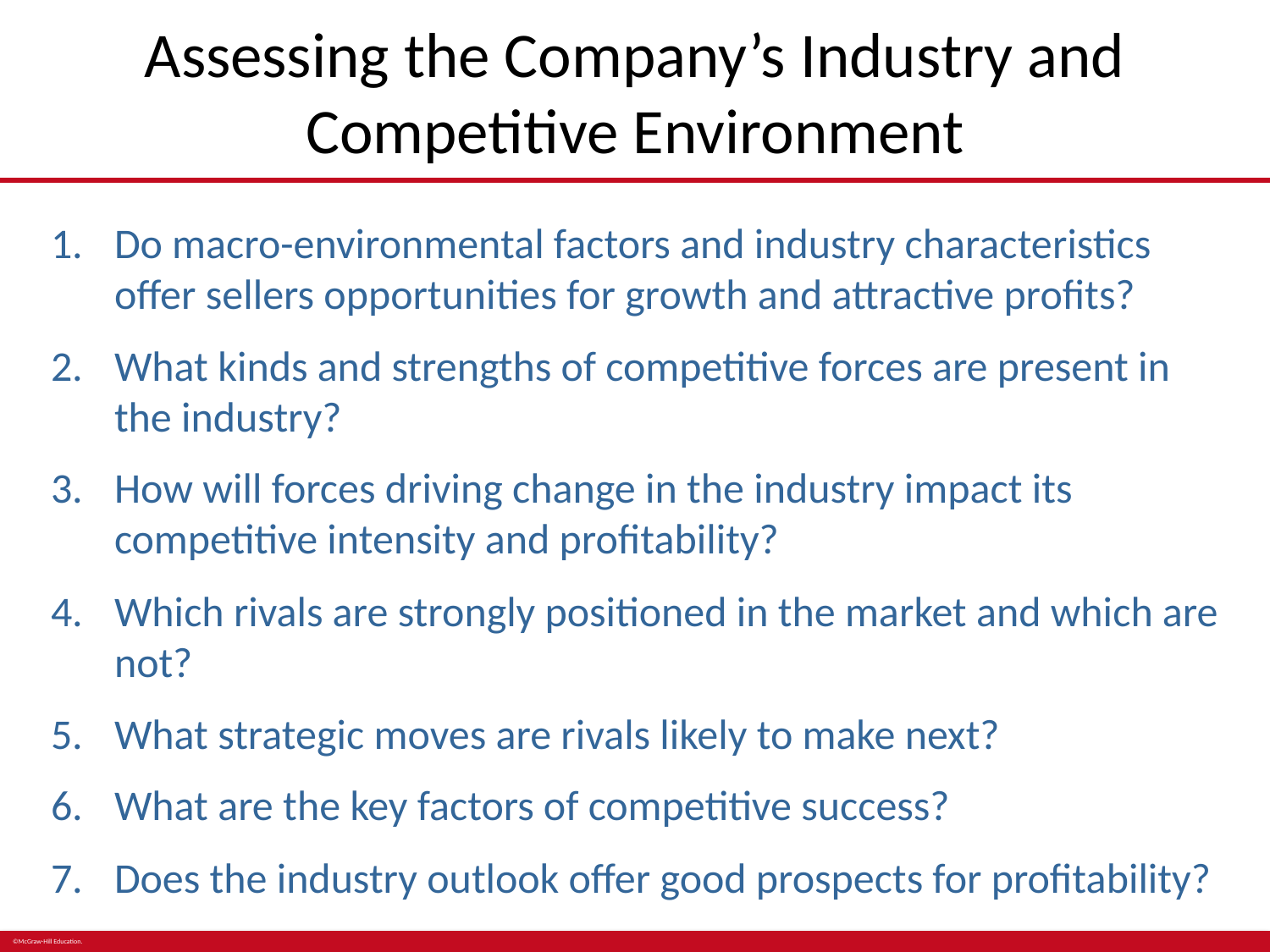

# Assessing the Company’s Industry and Competitive Environment
Do macro-environmental factors and industry characteristics offer sellers opportunities for growth and attractive profits?
What kinds and strengths of competitive forces are present in the industry?
How will forces driving change in the industry impact its competitive intensity and profitability?
Which rivals are strongly positioned in the market and which are not?
What strategic moves are rivals likely to make next?
What are the key factors of competitive success?
Does the industry outlook offer good prospects for profitability?